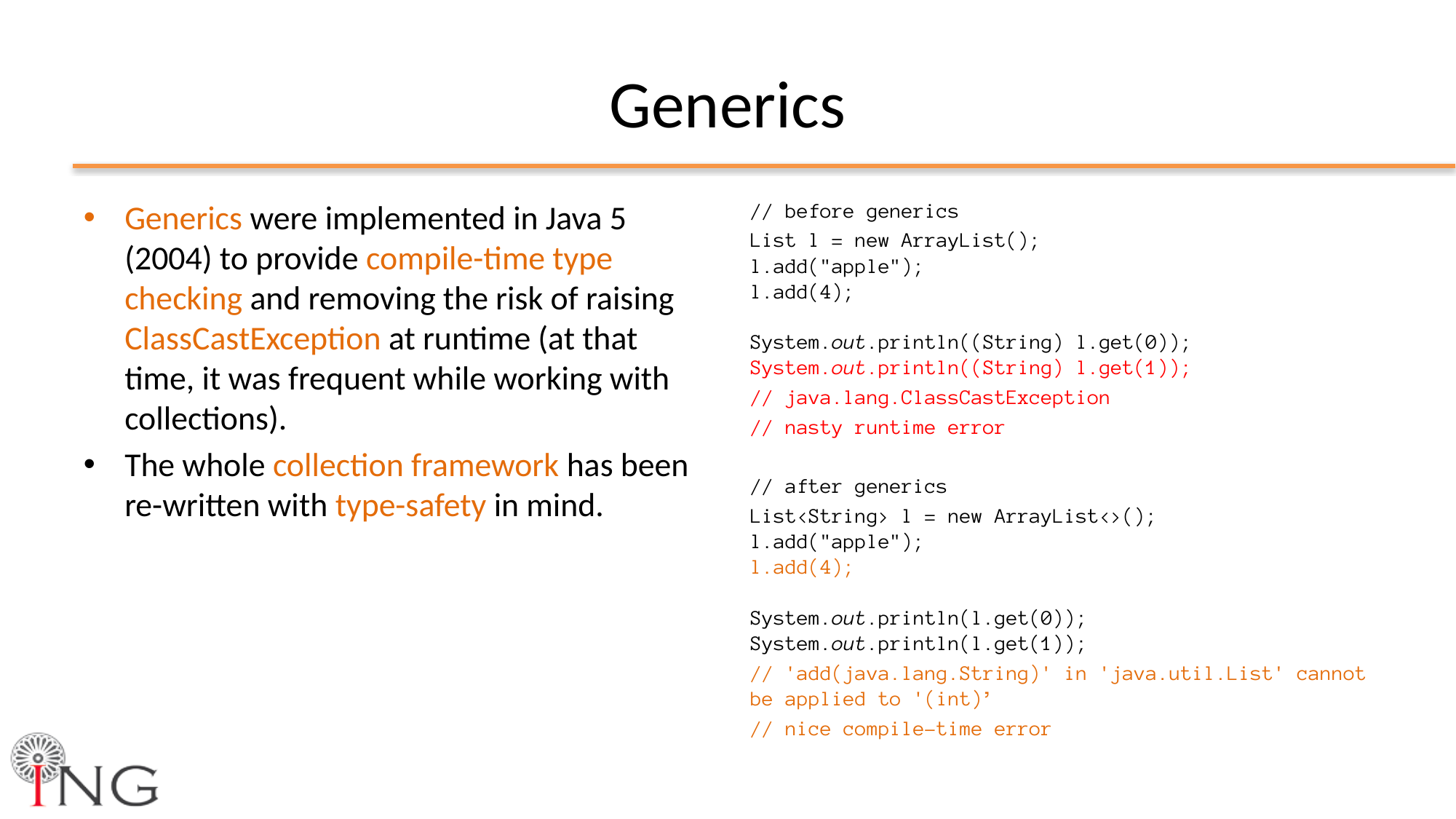

# Generics
Generics were implemented in Java 5 (2004) to provide compile-time type checking and removing the risk of raising ClassCastException at runtime (at that time, it was frequent while working with collections).
The whole collection framework has been re-written with type-safety in mind.
// before generics
List l = new ArrayList();
l.add("apple");
l.add(4);
System.out.println((String) l.get(0));
System.out.println((String) l.get(1));
// java.lang.ClassCastException
// nasty runtime error

// after generics
List<String> l = new ArrayList<>();
l.add("apple");
l.add(4);
System.out.println(l.get(0));
System.out.println(l.get(1));
// 'add(java.lang.String)' in 'java.util.List' cannot be applied to '(int)’
// nice compile-time error